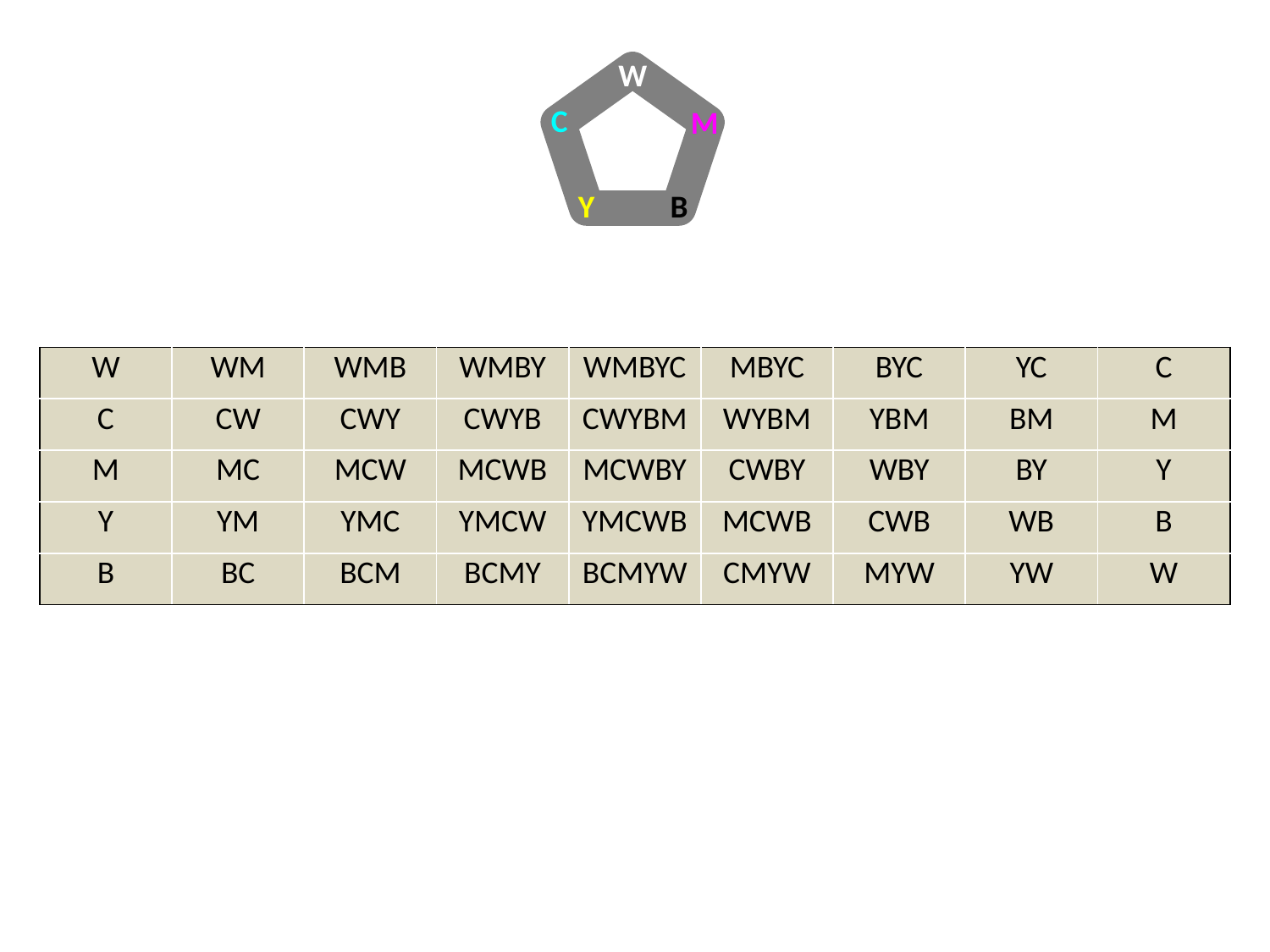

W

C
M
Y
B
| W | WM | WMB | WMBY | WMBYC | MBYC | BYC | YC | C |
| --- | --- | --- | --- | --- | --- | --- | --- | --- |
| C | CW | CWY | CWYB | CWYBM | WYBM | YBM | BM | M |
| M | MC | MCW | MCWB | MCWBY | CWBY | WBY | BY | Y |
| Y | YM | YMC | YMCW | YMCWB | MCWB | CWB | WB | B |
| B | BC | BCM | BCMY | BCMYW | CMYW | MYW | YW | W |